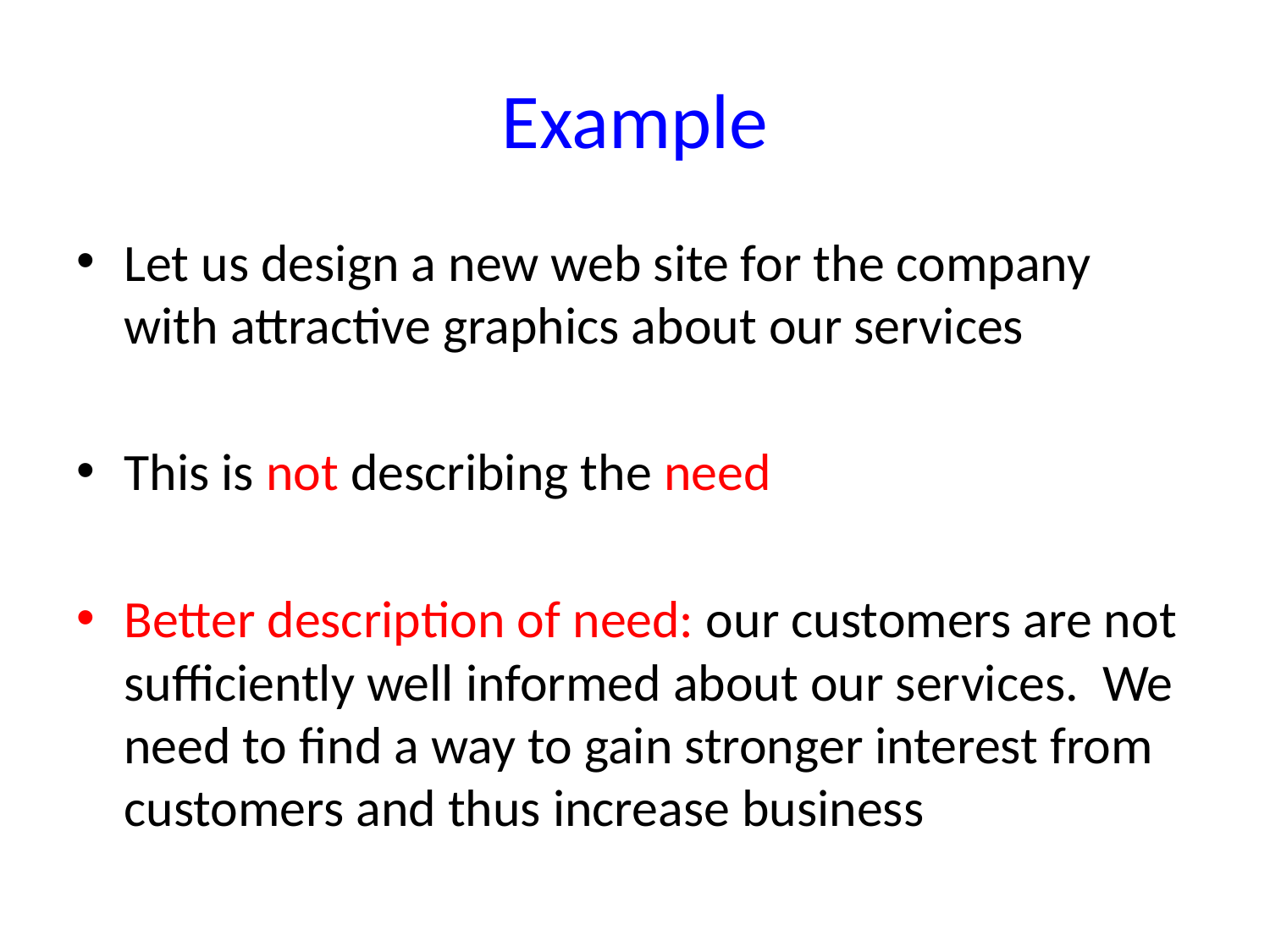

# Example
Let us design a new web site for the company with attractive graphics about our services

This is not describing the need

Better description of need: our customers are not sufficiently well informed about our services.  We need to find a way to gain stronger interest from customers and thus increase business